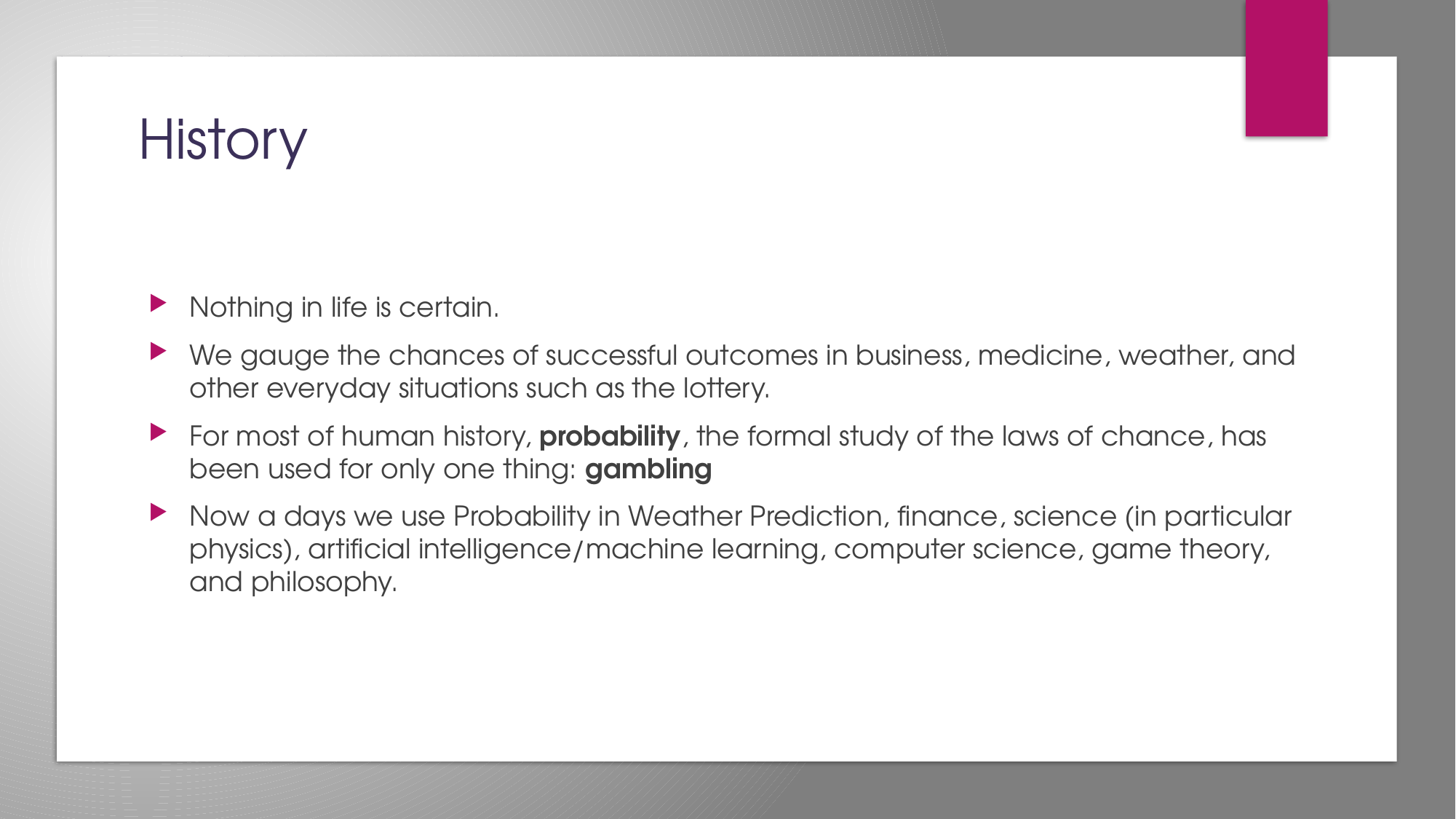

# History
Nothing in life is certain.
We gauge the chances of successful outcomes in business, medicine, weather, and other everyday situations such as the lottery.
For most of human history, probability, the formal study of the laws of chance, has been used for only one thing: gambling
Now a days we use Probability in Weather Prediction, finance, science (in particular physics), artificial intelligence/machine learning, computer science, game theory, and philosophy.